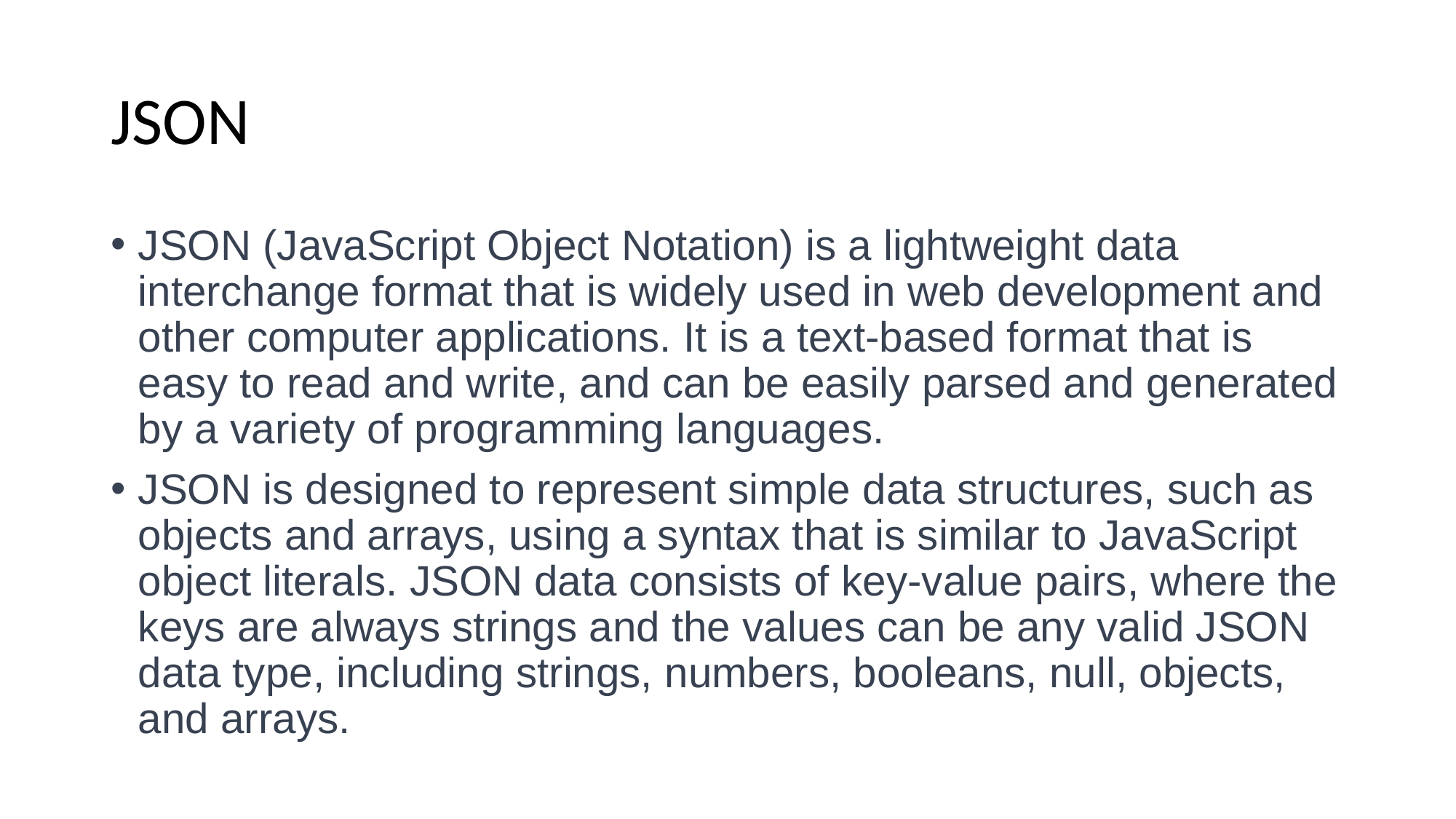

# JSON
JSON (JavaScript Object Notation) is a lightweight data interchange format that is widely used in web development and other computer applications. It is a text-based format that is easy to read and write, and can be easily parsed and generated by a variety of programming languages.
JSON is designed to represent simple data structures, such as objects and arrays, using a syntax that is similar to JavaScript object literals. JSON data consists of key-value pairs, where the keys are always strings and the values can be any valid JSON data type, including strings, numbers, booleans, null, objects, and arrays.